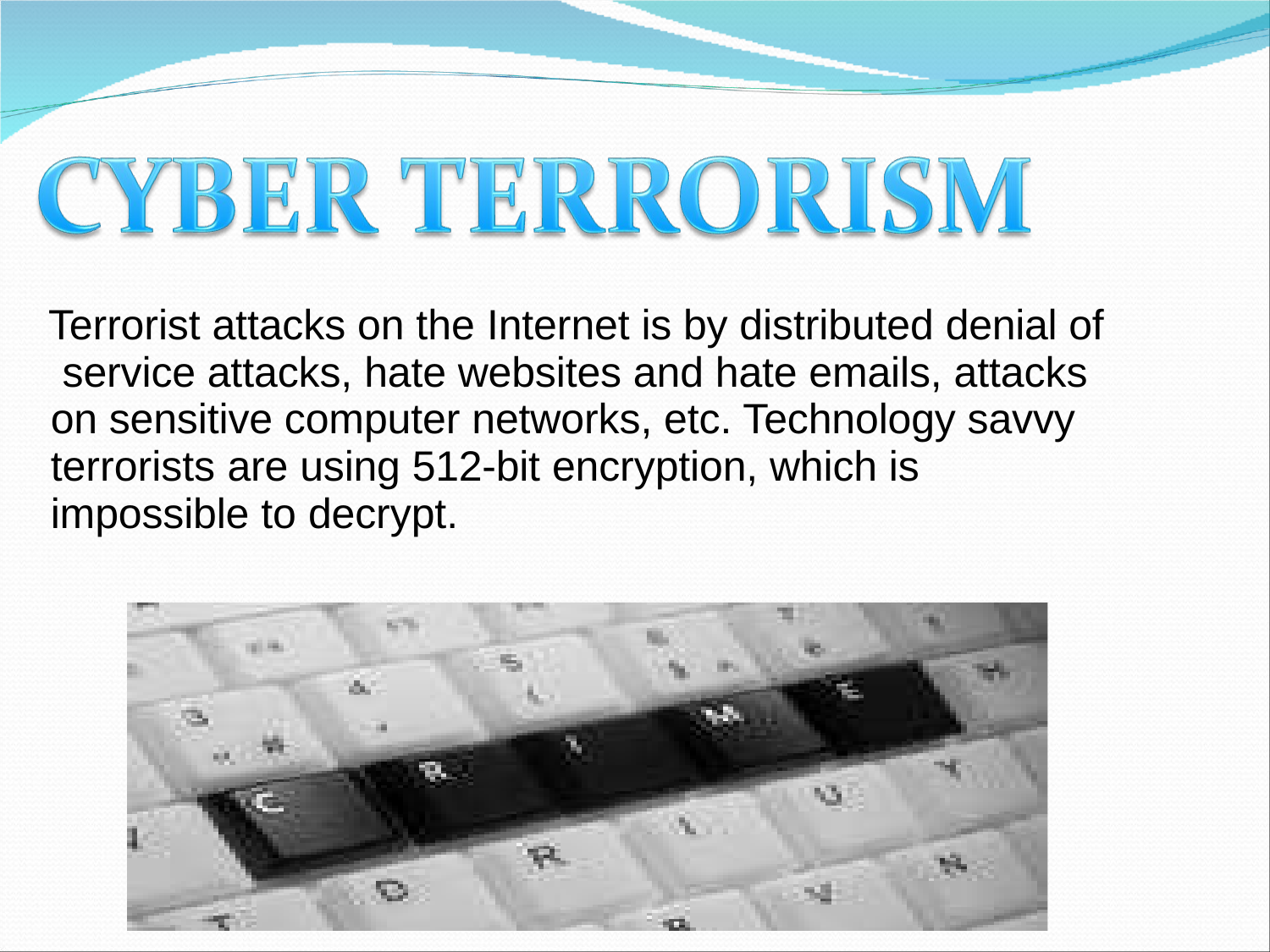

# Terrorist attacks on the Internet is by distributed denial of  service attacks, hate websites and hate emails, attacks  on sensitive computer networks, etc. Technology savvy  terrorists are using 512-bit encryption, which is  impossible to decrypt.